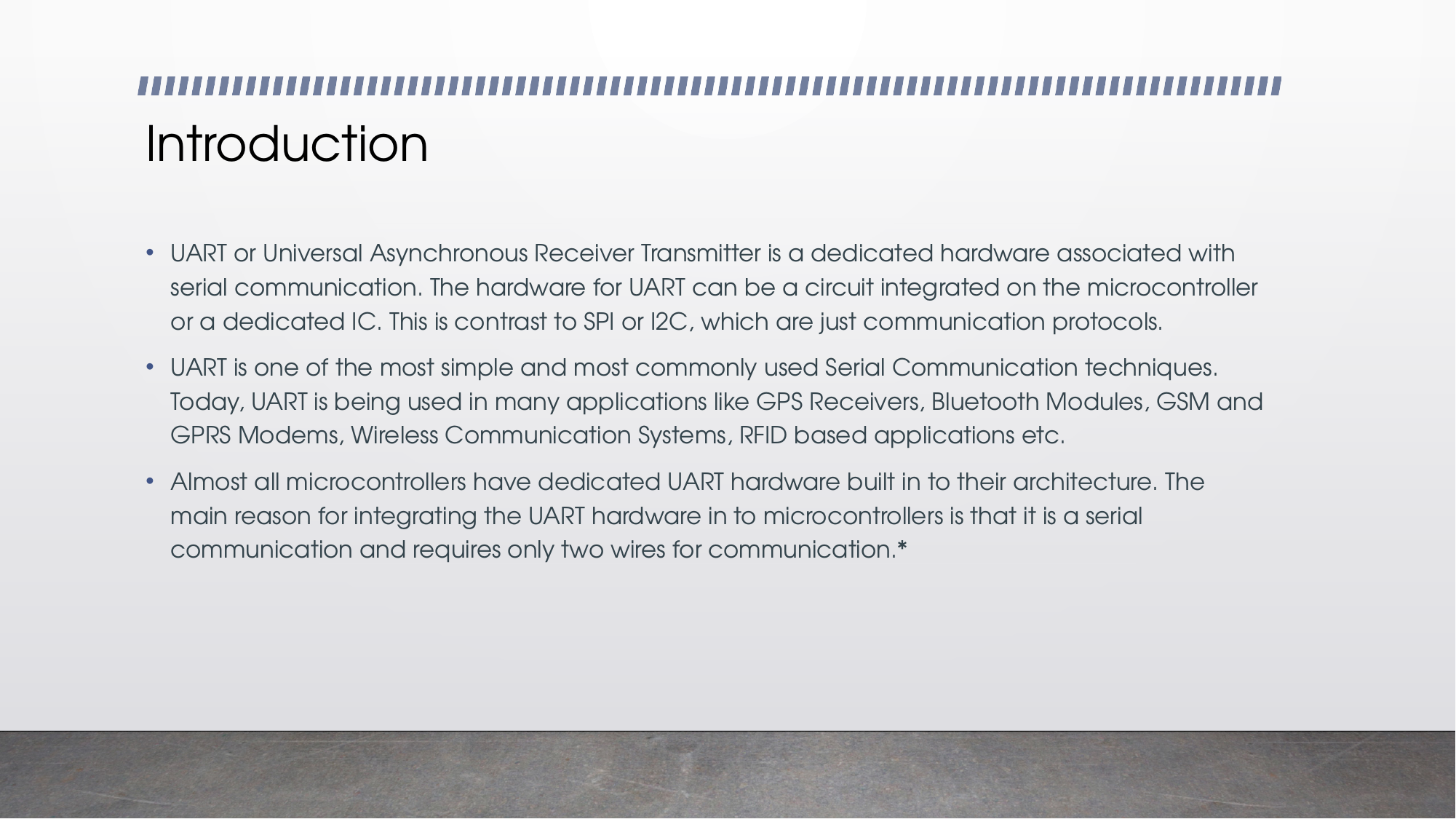

# Introduction
UART or Universal Asynchronous Receiver Transmitter is a dedicated hardware associated with serial communication. The hardware for UART can be a circuit integrated on the microcontroller or a dedicated IC. This is contrast to SPI or I2C, which are just communication protocols.
UART is one of the most simple and most commonly used Serial Communication techniques. Today, UART is being used in many applications like GPS Receivers, Bluetooth Modules, GSM and GPRS Modems, Wireless Communication Systems, RFID based applications etc.
Almost all microcontrollers have dedicated UART hardware built in to their architecture. The main reason for integrating the UART hardware in to microcontrollers is that it is a serial communication and requires only two wires for communication.*